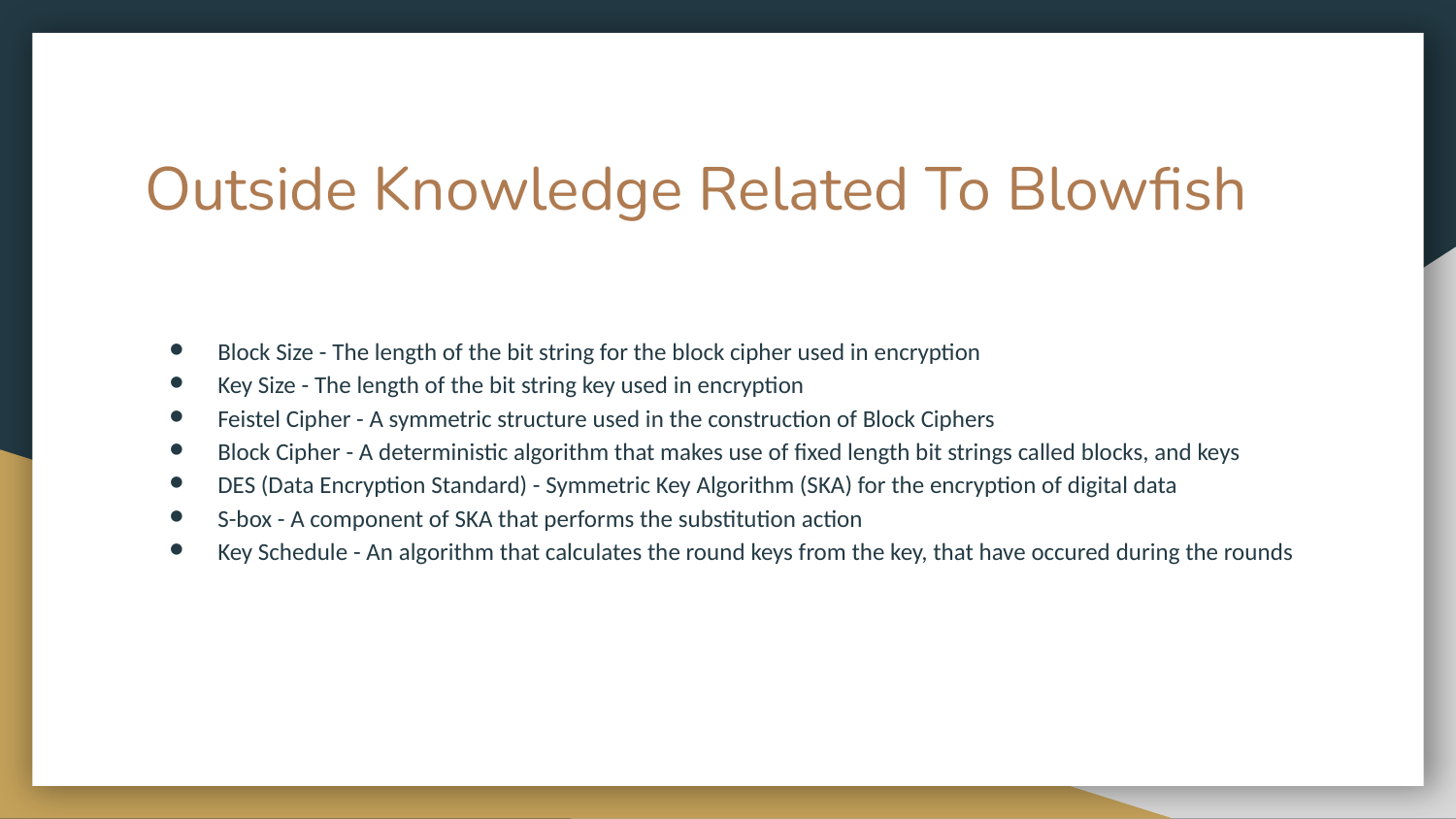

# Outside Knowledge Related To Blowfish
Block Size - The length of the bit string for the block cipher used in encryption
Key Size - The length of the bit string key used in encryption
Feistel Cipher - A symmetric structure used in the construction of Block Ciphers
Block Cipher - A deterministic algorithm that makes use of fixed length bit strings called blocks, and keys
DES (Data Encryption Standard) - Symmetric Key Algorithm (SKA) for the encryption of digital data
S-box - A component of SKA that performs the substitution action
Key Schedule - An algorithm that calculates the round keys from the key, that have occured during the rounds